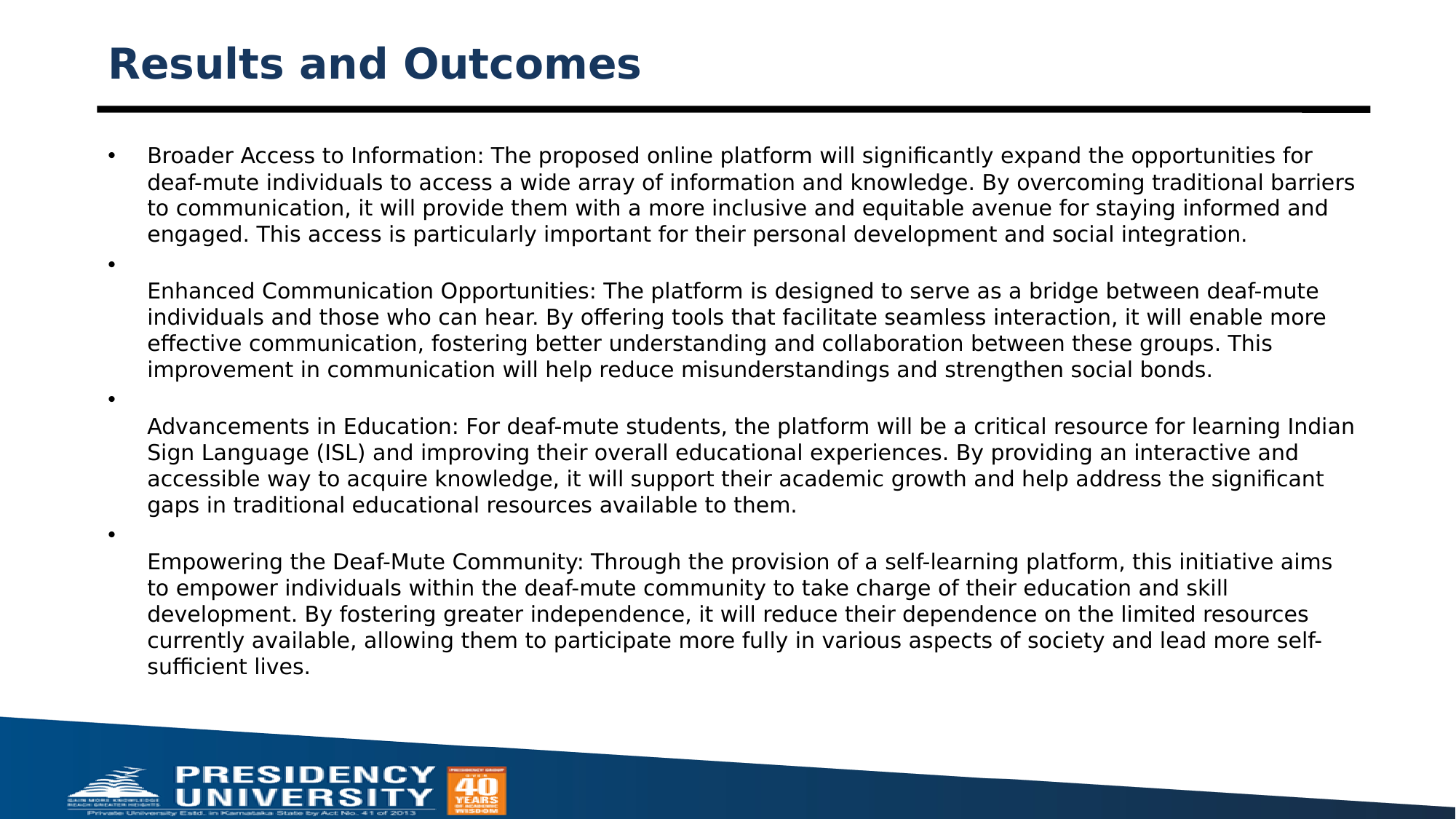

# Results and Outcomes
Broader Access to Information: The proposed online platform will significantly expand the opportunities for deaf-mute individuals to access a wide array of information and knowledge. By overcoming traditional barriers to communication, it will provide them with a more inclusive and equitable avenue for staying informed and engaged. This access is particularly important for their personal development and social integration.
Enhanced Communication Opportunities: The platform is designed to serve as a bridge between deaf-mute individuals and those who can hear. By offering tools that facilitate seamless interaction, it will enable more effective communication, fostering better understanding and collaboration between these groups. This improvement in communication will help reduce misunderstandings and strengthen social bonds.
Advancements in Education: For deaf-mute students, the platform will be a critical resource for learning Indian Sign Language (ISL) and improving their overall educational experiences. By providing an interactive and accessible way to acquire knowledge, it will support their academic growth and help address the significant gaps in traditional educational resources available to them.
Empowering the Deaf-Mute Community: Through the provision of a self-learning platform, this initiative aims to empower individuals within the deaf-mute community to take charge of their education and skill development. By fostering greater independence, it will reduce their dependence on the limited resources currently available, allowing them to participate more fully in various aspects of society and lead more self-sufficient lives.